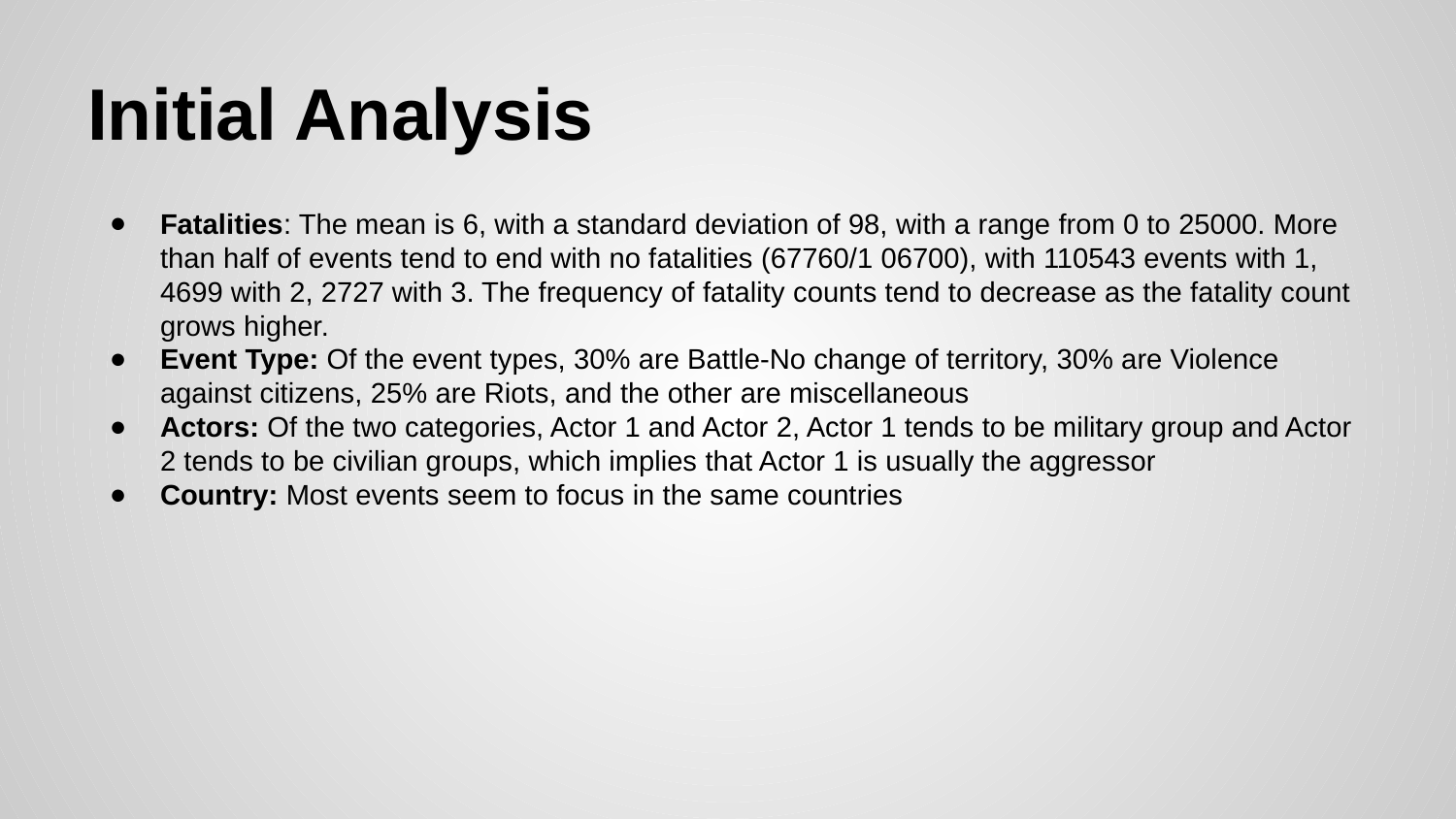

# Initial Analysis
Fatalities: The mean is 6, with a standard deviation of 98, with a range from 0 to 25000. More than half of events tend to end with no fatalities (67760/1 06700), with 110543 events with 1, 4699 with 2, 2727 with 3. The frequency of fatality counts tend to decrease as the fatality count grows higher.
Event Type: Of the event types, 30% are Battle-No change of territory, 30% are Violence against citizens, 25% are Riots, and the other are miscellaneous
Actors: Of the two categories, Actor 1 and Actor 2, Actor 1 tends to be military group and Actor 2 tends to be civilian groups, which implies that Actor 1 is usually the aggressor
Country: Most events seem to focus in the same countries